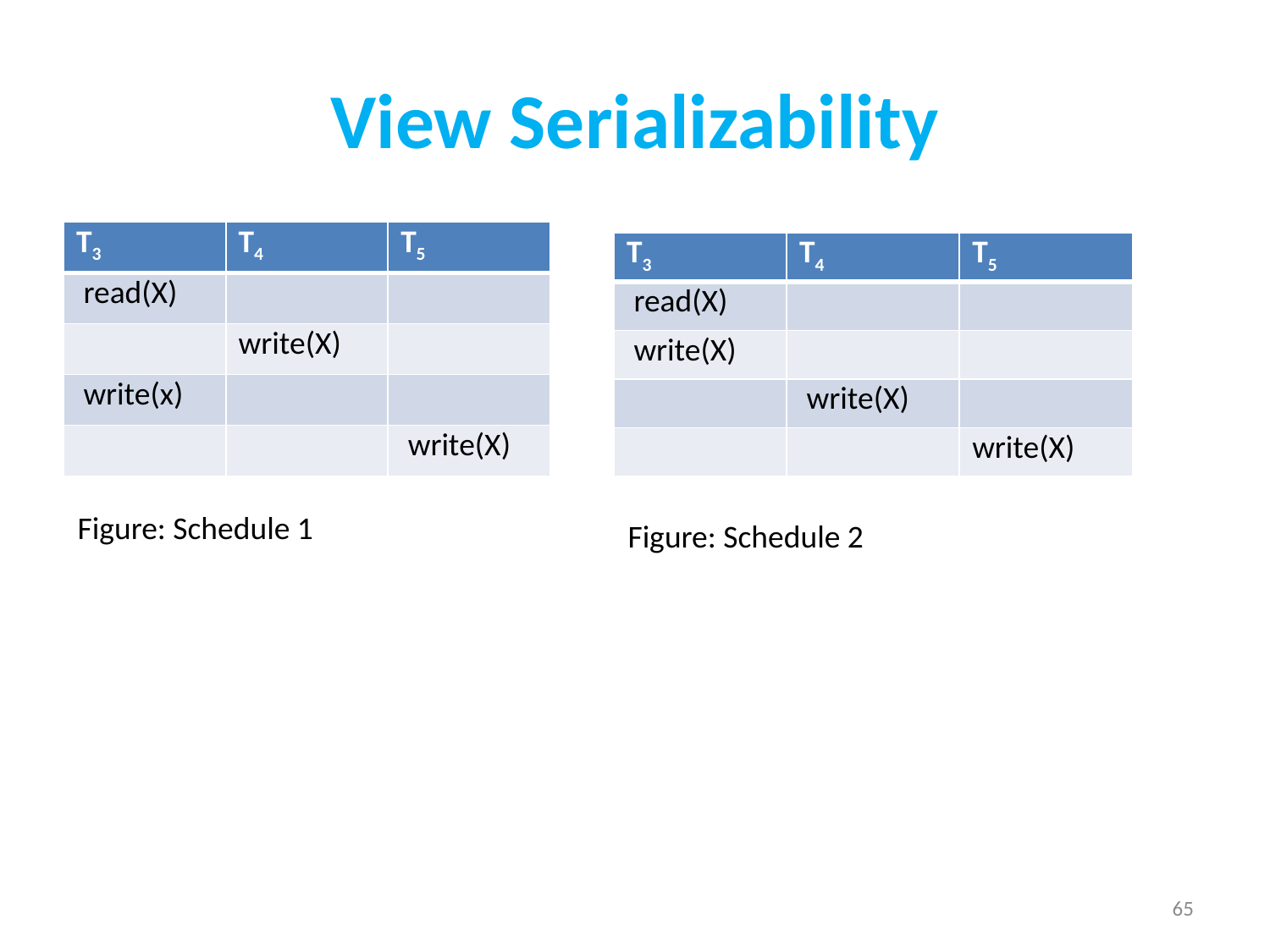

# View Serializability
| T3 | T4 | T5 |
| --- | --- | --- |
| read(X) |  |  |
|  | write(X) |  |
| write(x) |  |  |
|  |  | write(X) |
| T3 | T4 | T5 |
| --- | --- | --- |
| read(X) |  |  |
| write(X) |  |  |
|  | write(X) |  |
|  |  | write(X) |
Figure: Schedule 1
Figure: Schedule 2
65